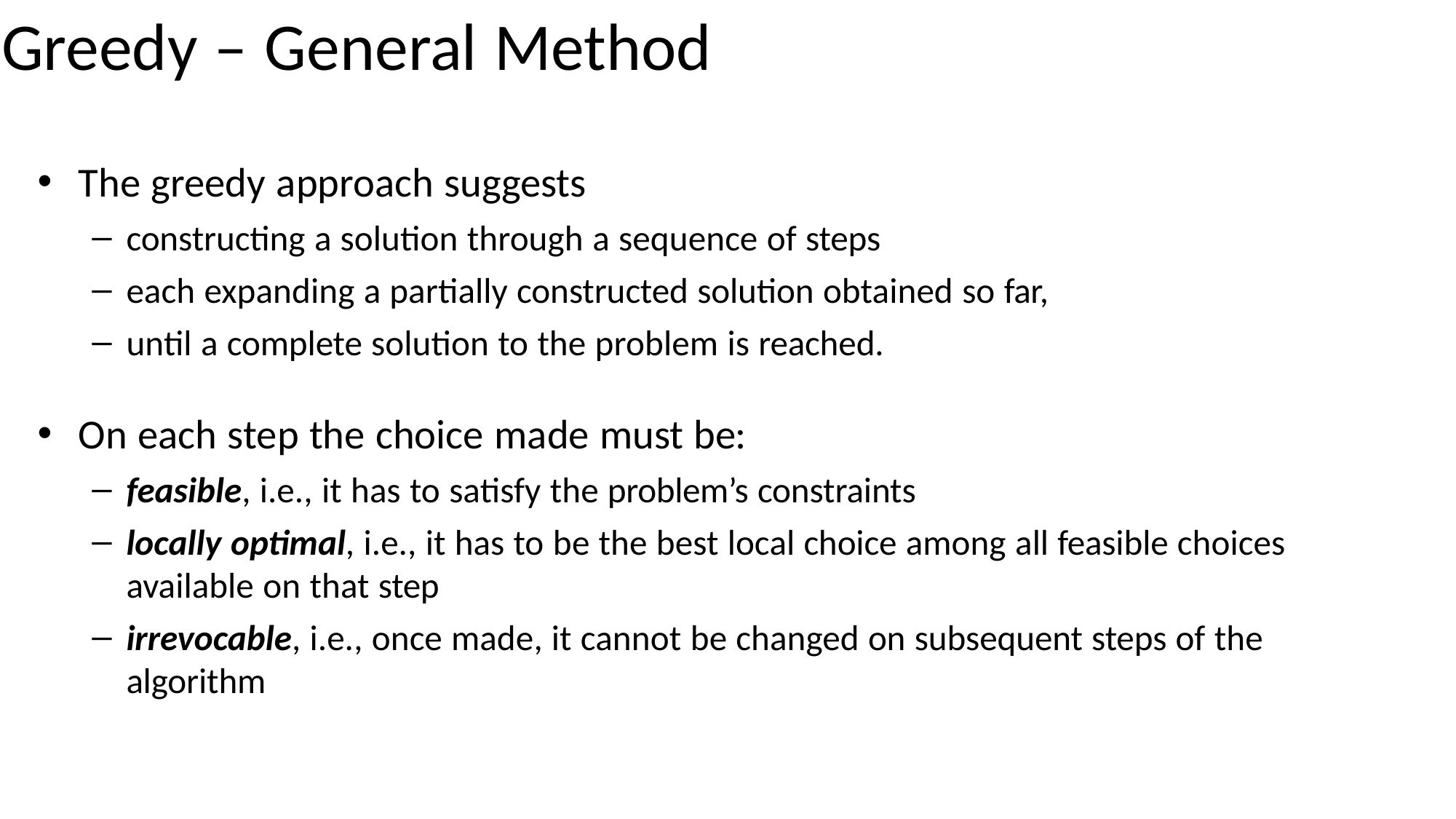

# Greedy – General Method
The greedy approach suggests
constructing a solution through a sequence of steps
each expanding a partially constructed solution obtained so far,
until a complete solution to the problem is reached.

On each step the choice made must be:
feasible, i.e., it has to satisfy the problem’s constraints
locally optimal, i.e., it has to be the best local choice among all feasible choices available on that step
irrevocable, i.e., once made, it cannot be changed on subsequent steps of the algorithm
4